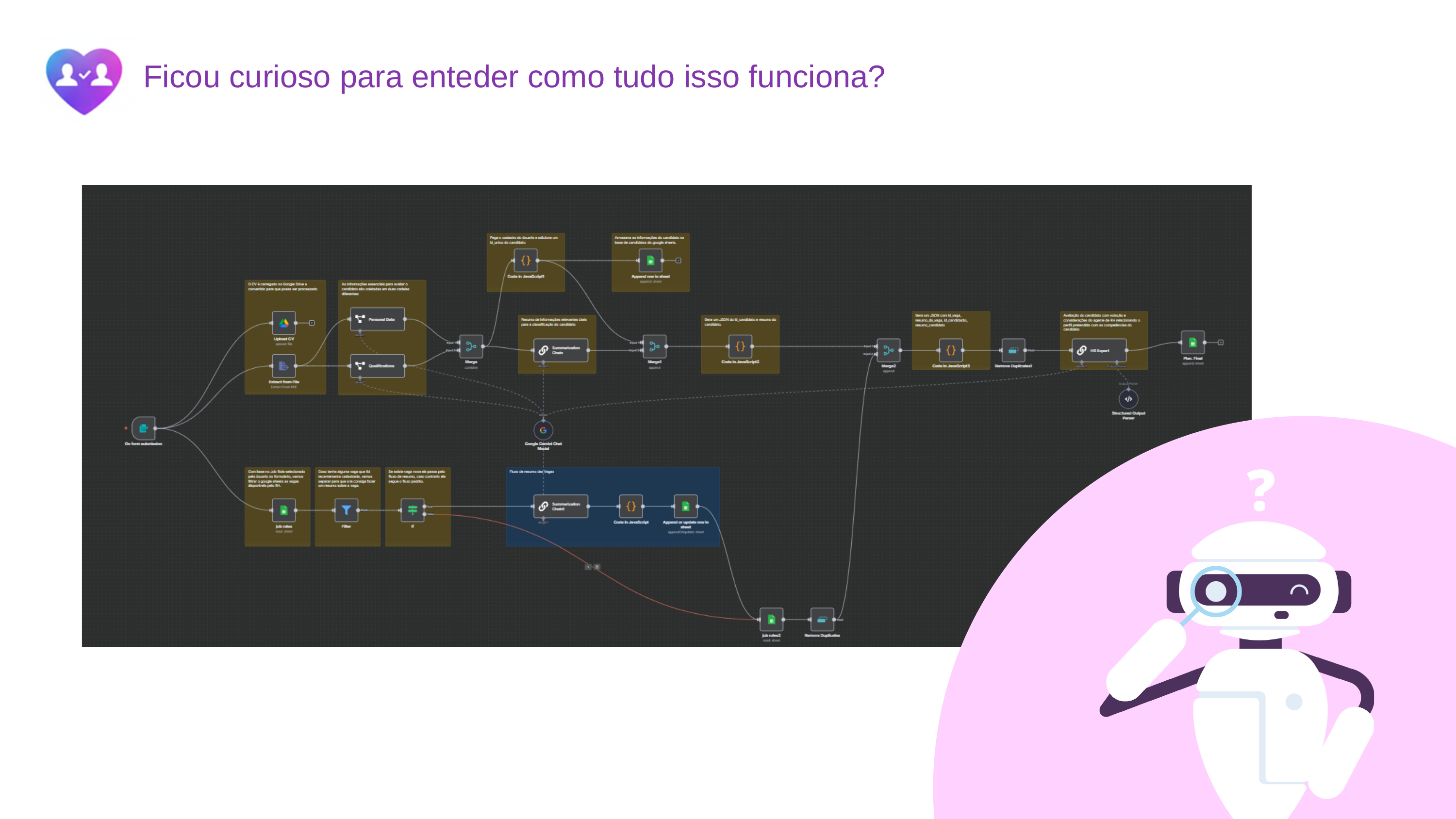

Ficou curioso para enteder como tudo isso funciona?